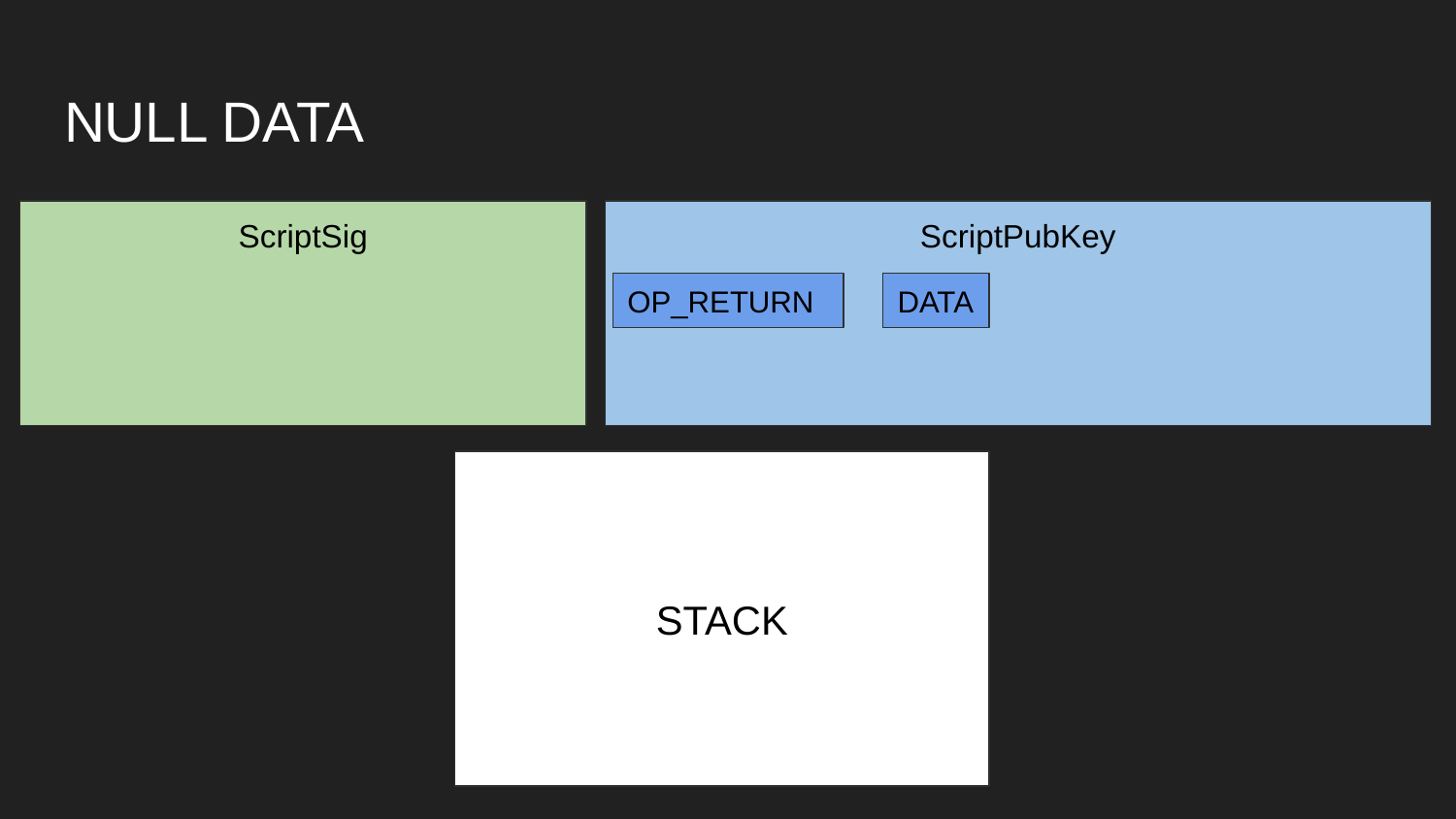

# NULL DATA
ScriptSig
ScriptPubKey
OP_RETURN
DATA
STACK